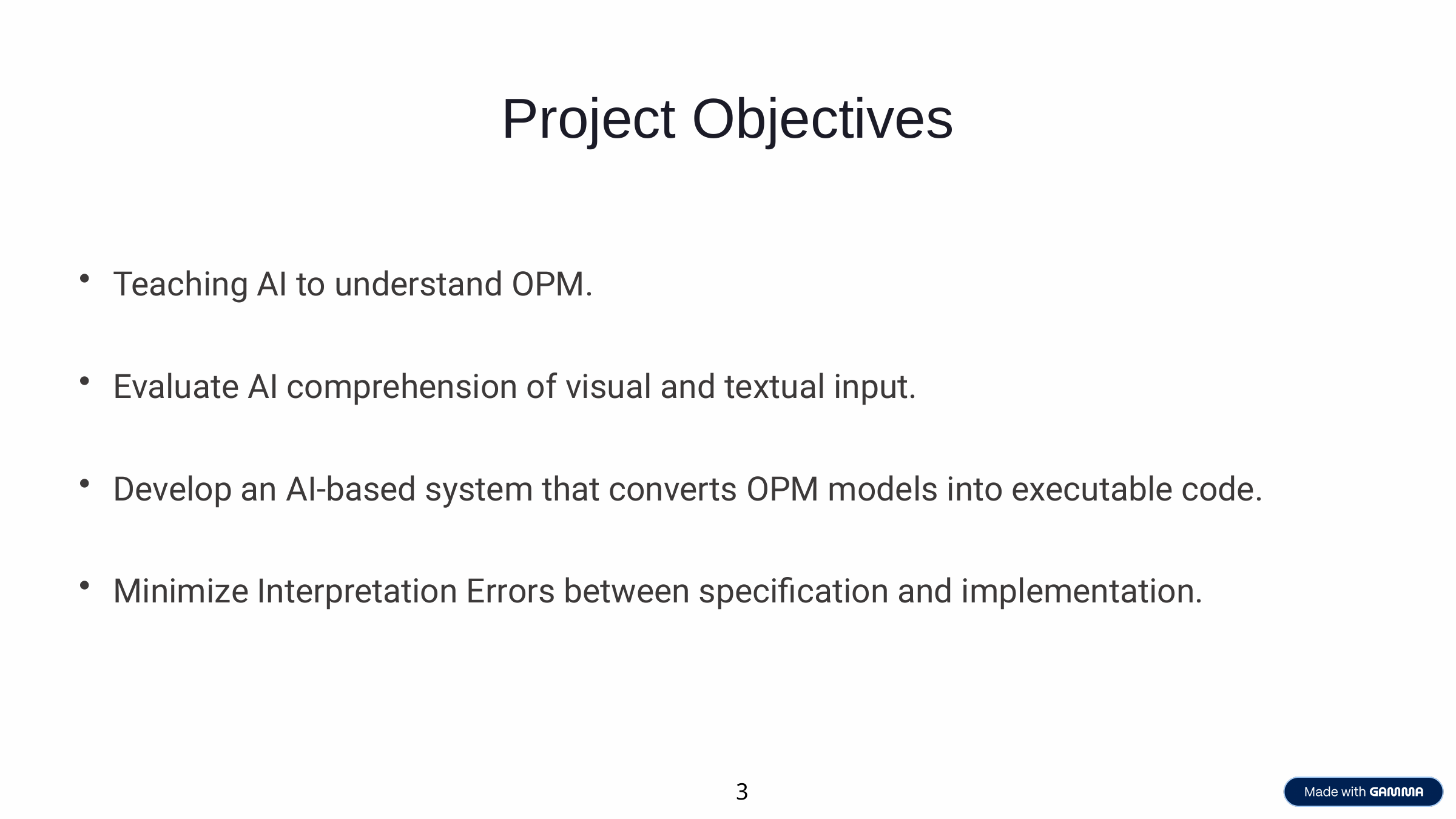

Project Objectives
Teaching AI to understand OPM.
Evaluate AI comprehension of visual and textual input.
Develop an AI-based system that converts OPM models into executable code.
Minimize Interpretation Errors between specification and implementation.
3